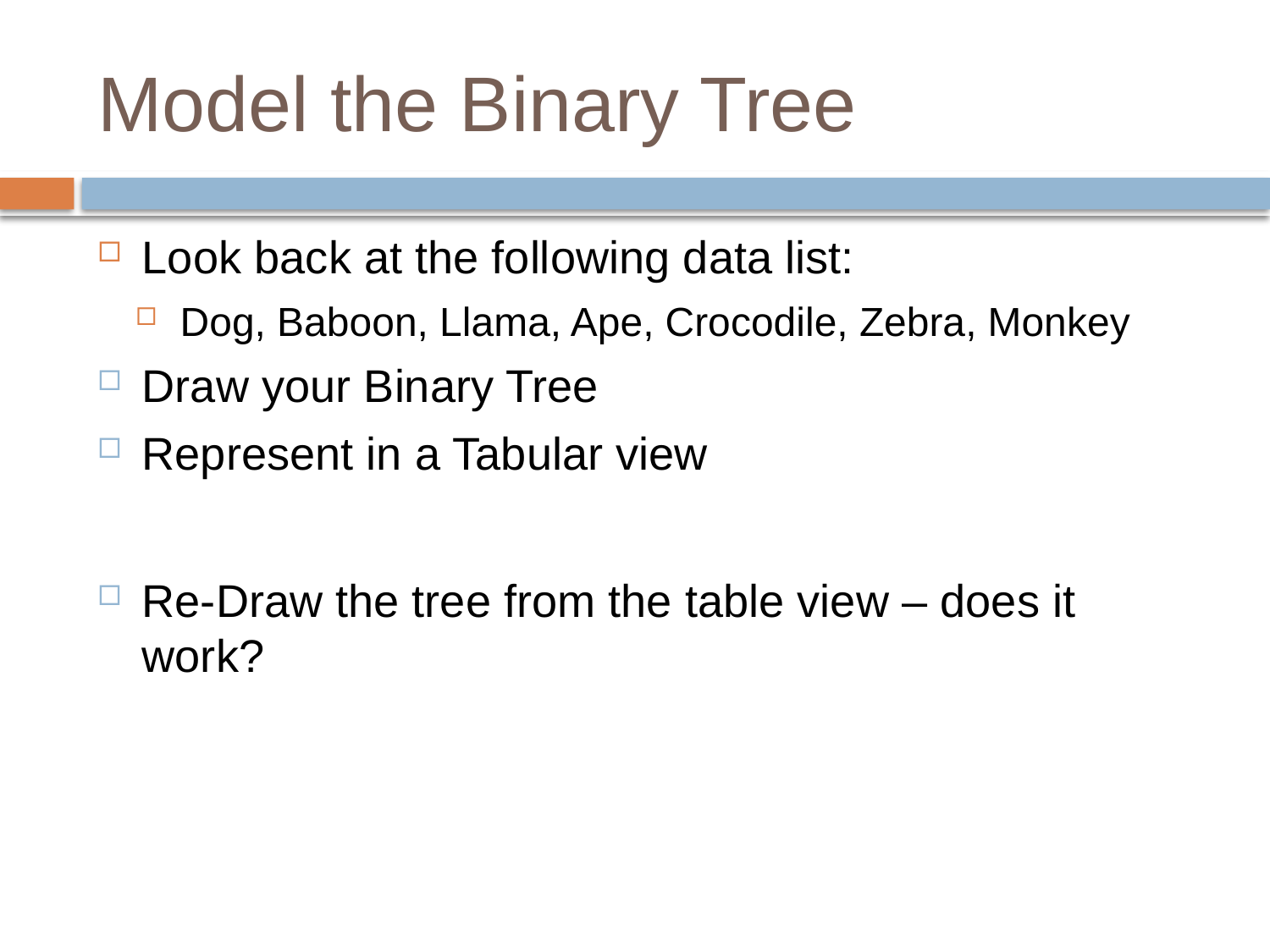

# Model the Binary Tree
Look back at the following data list:
Dog, Baboon, Llama, Ape, Crocodile, Zebra, Monkey
Draw your Binary Tree
Represent in a Tabular view

Re-Draw the tree from the table view – does it work?